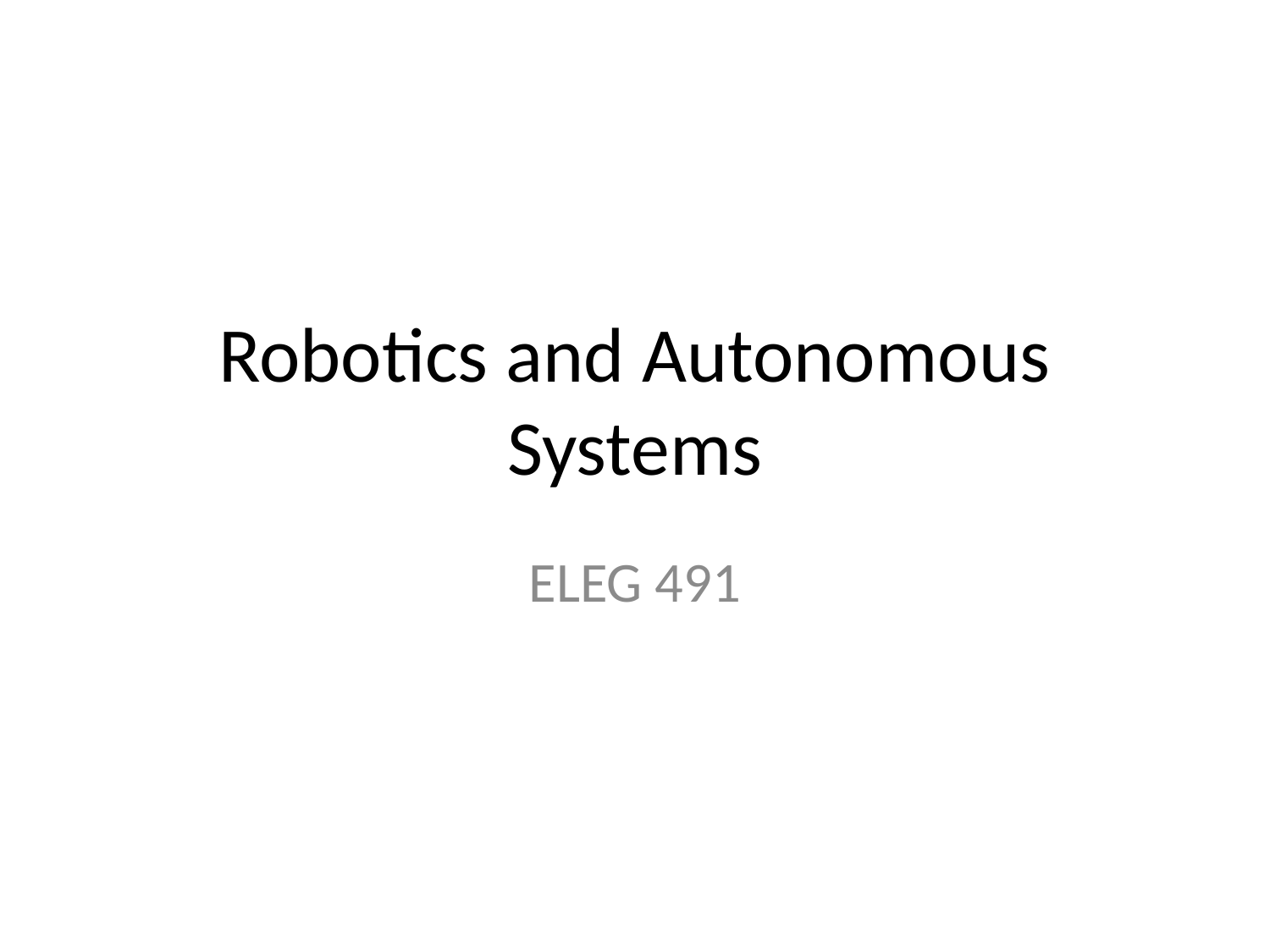

# Robotics and Autonomous Systems
ELEG 491